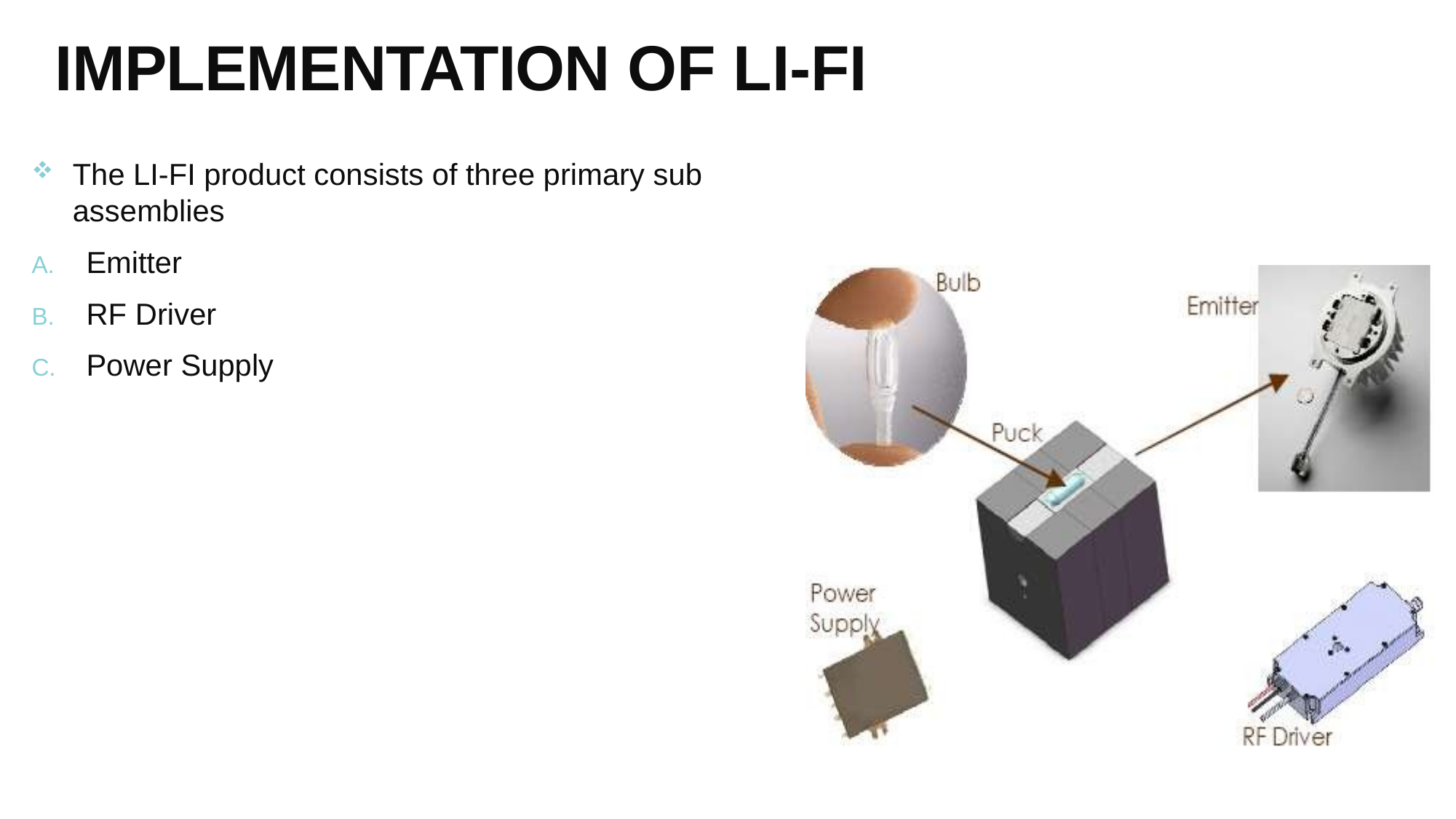

IMPLEMENTATION OF LI-FI
The LI-FI product consists of three primary sub assemblies
Emitter
RF Driver
Power Supply